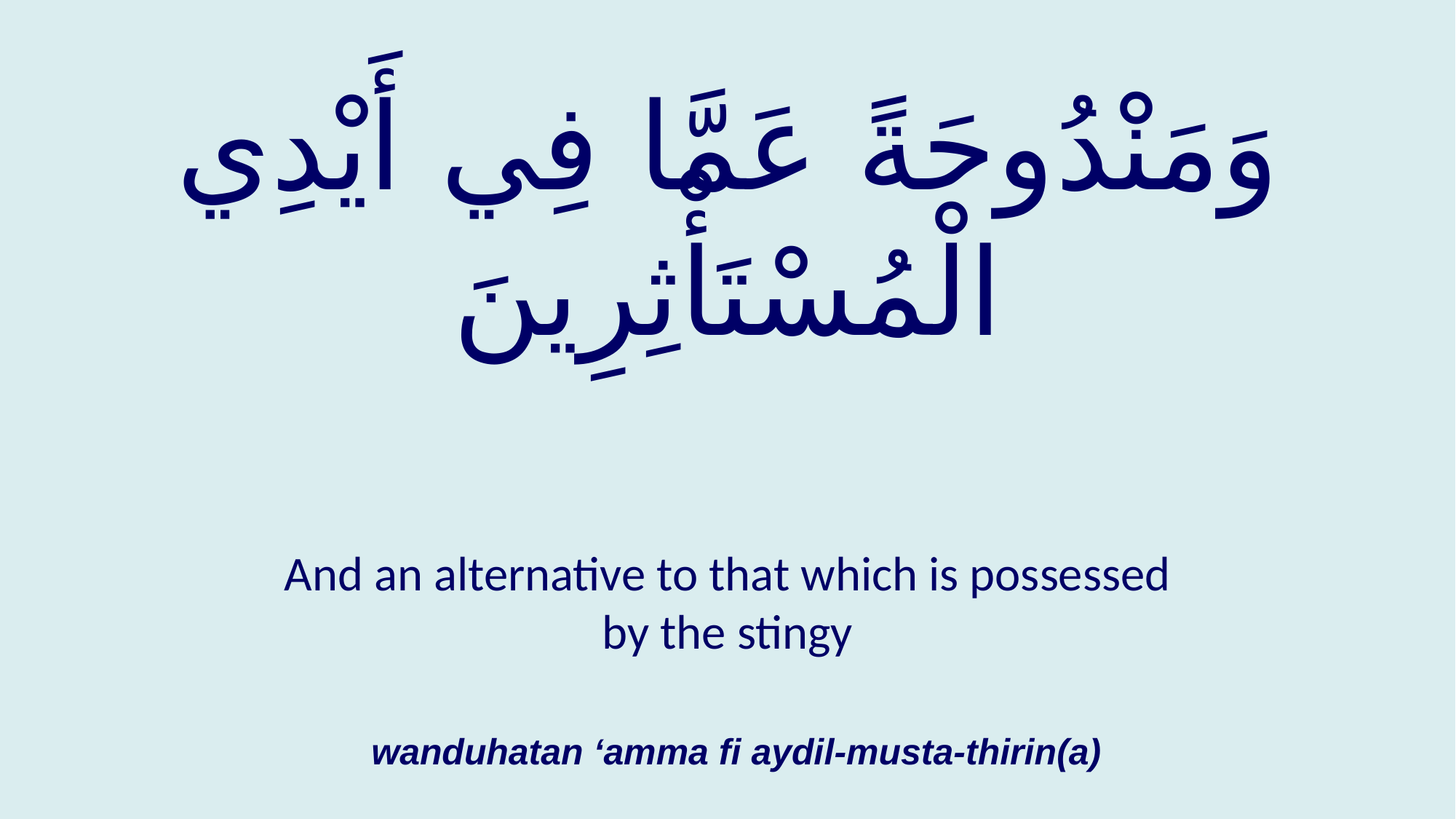

# وَمَنْدُوحَةً عَمَّا فِي أَيْدِي الْمُسْتَأْثِرِينَ
And an alternative to that which is possessed by the stingy
wanduhatan ‘amma fi aydil-musta-thirin(a)